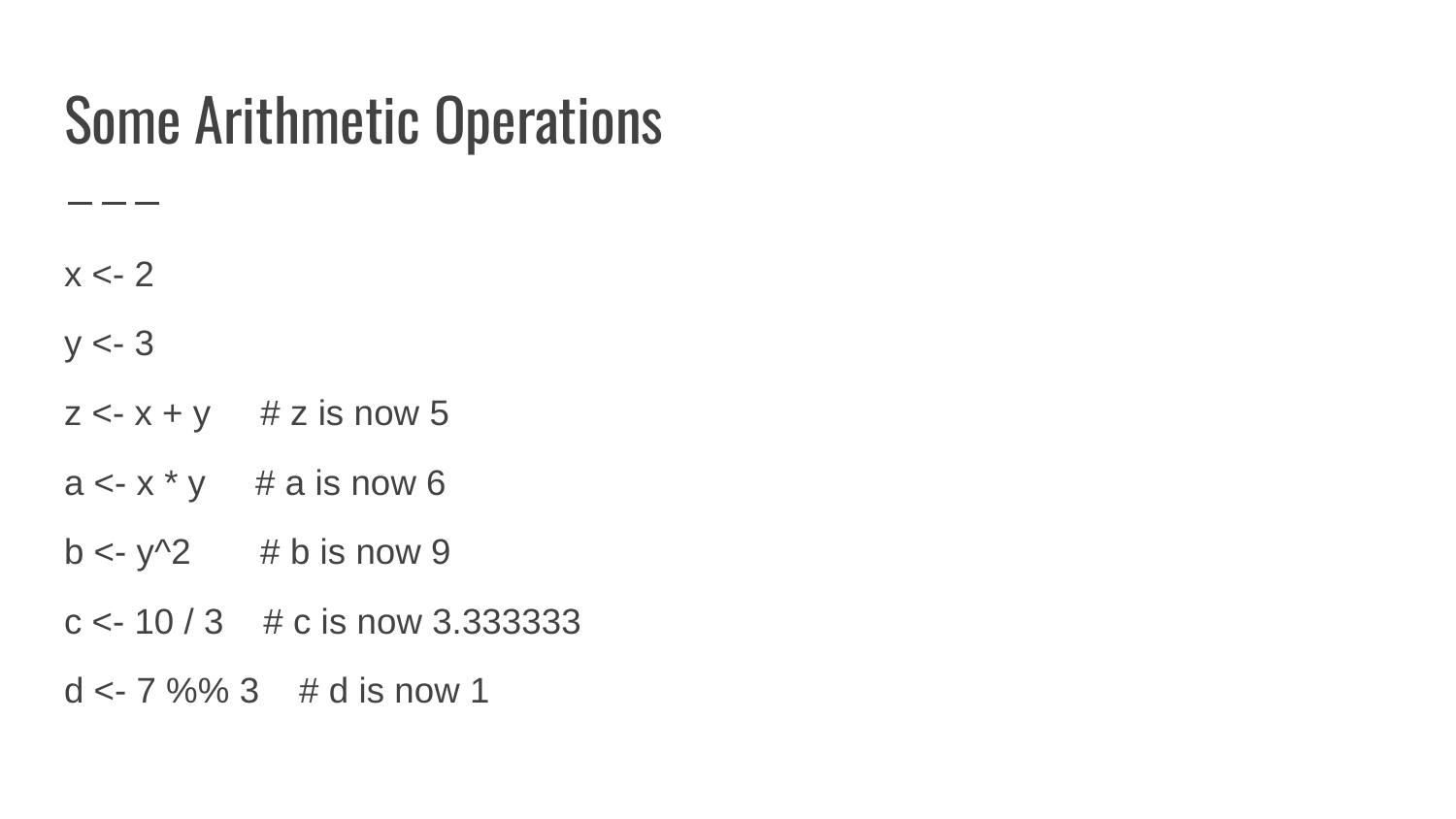

# Some Arithmetic Operations
x <- 2
y <- 3
z <- x + y     # z is now 5
a <- x * y     # a is now 6
b <- y^2       # b is now 9
c <- 10 / 3    # c is now 3.333333
d <- 7 %% 3    # d is now 1